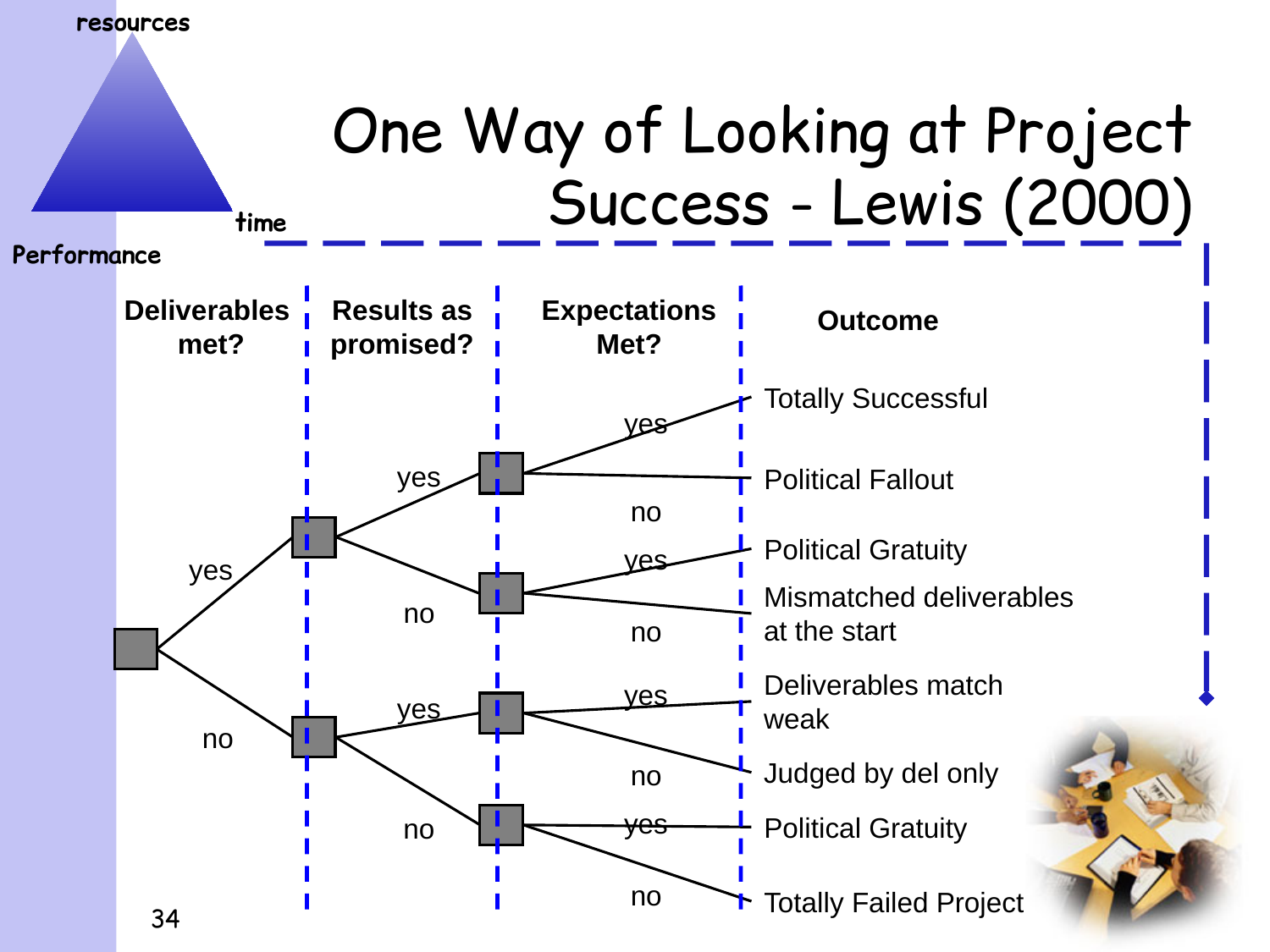

# One Way of Looking at Project Success - Lewis (2000)
Deliverables
met?

Results as
promised?

Expectations
Met?

Outcome
Totally Successful
yes
no
Totally Failed Project
yes

no

Political Fallout
no

yes
no

Political Gratuity
yes
Mismatched deliverables  at the start
no

no
Deliverables match weak
yes
Judged by del only
no
yes

yes
Political Gratuity

34